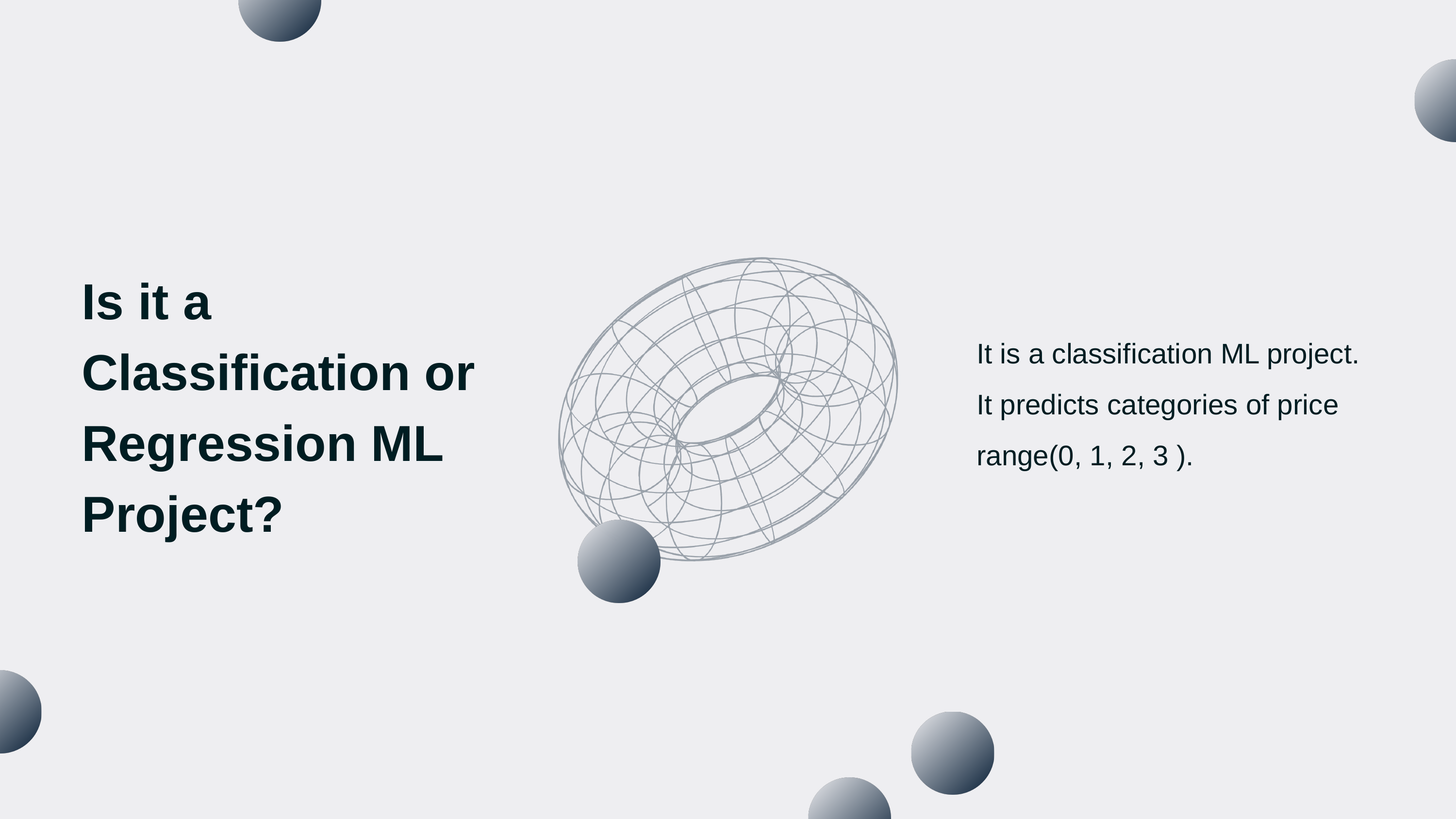

Is it a Classification or Regression ML Project?
It is a classification ML project.  It predicts categories of price range(0, 1, 2, 3 ).